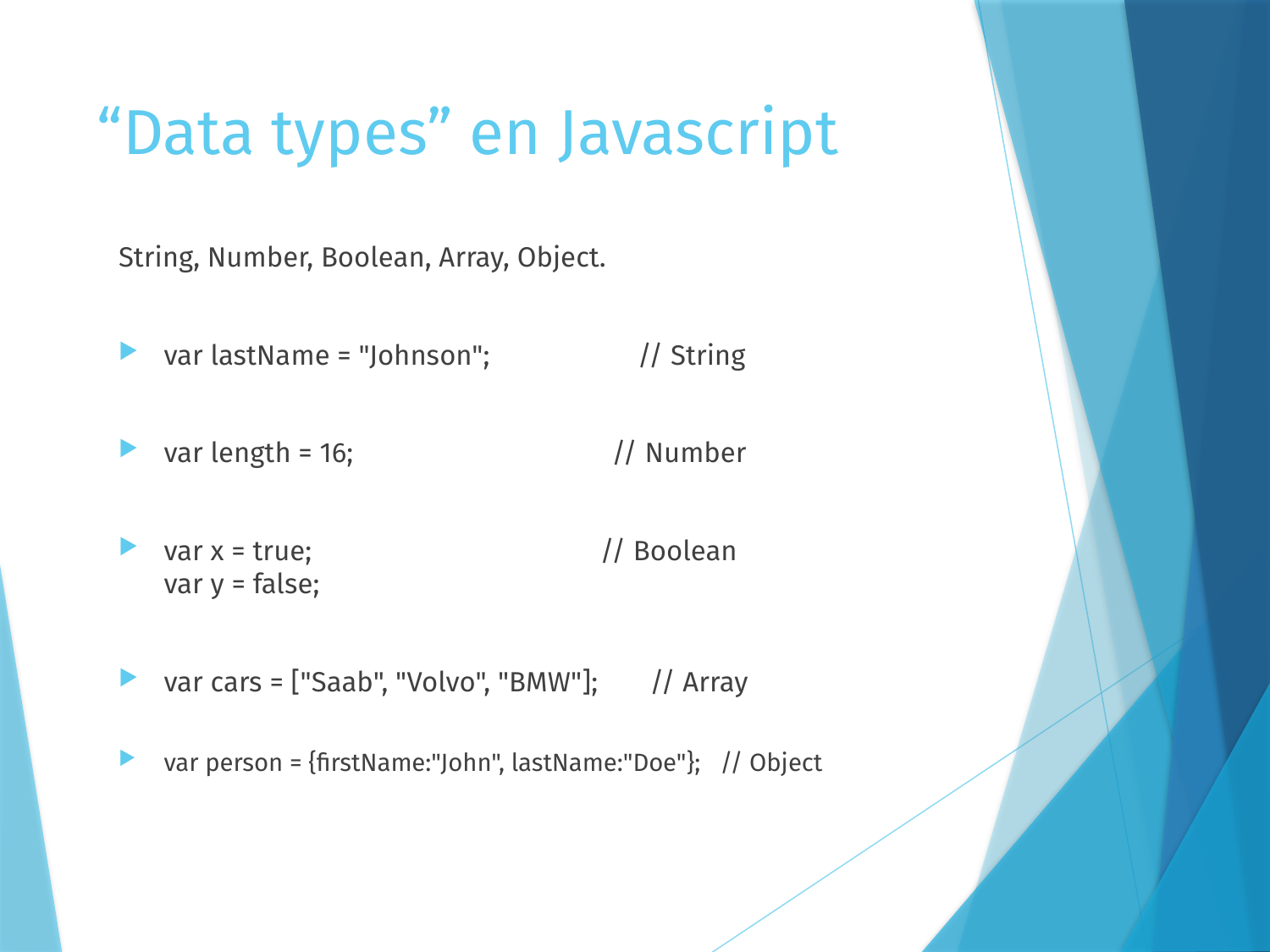

# “Data types” en Javascript
String, Number, Boolean, Array, Object.

var lastName = "Johnson";                    // String

var length = 16;                                   // Number

var x = true;                                       // Boolean
var y = false;

var cars = ["Saab", "Volvo", "BMW"];       // Array
var person = {firstName:"John", lastName:"Doe"};   // Object